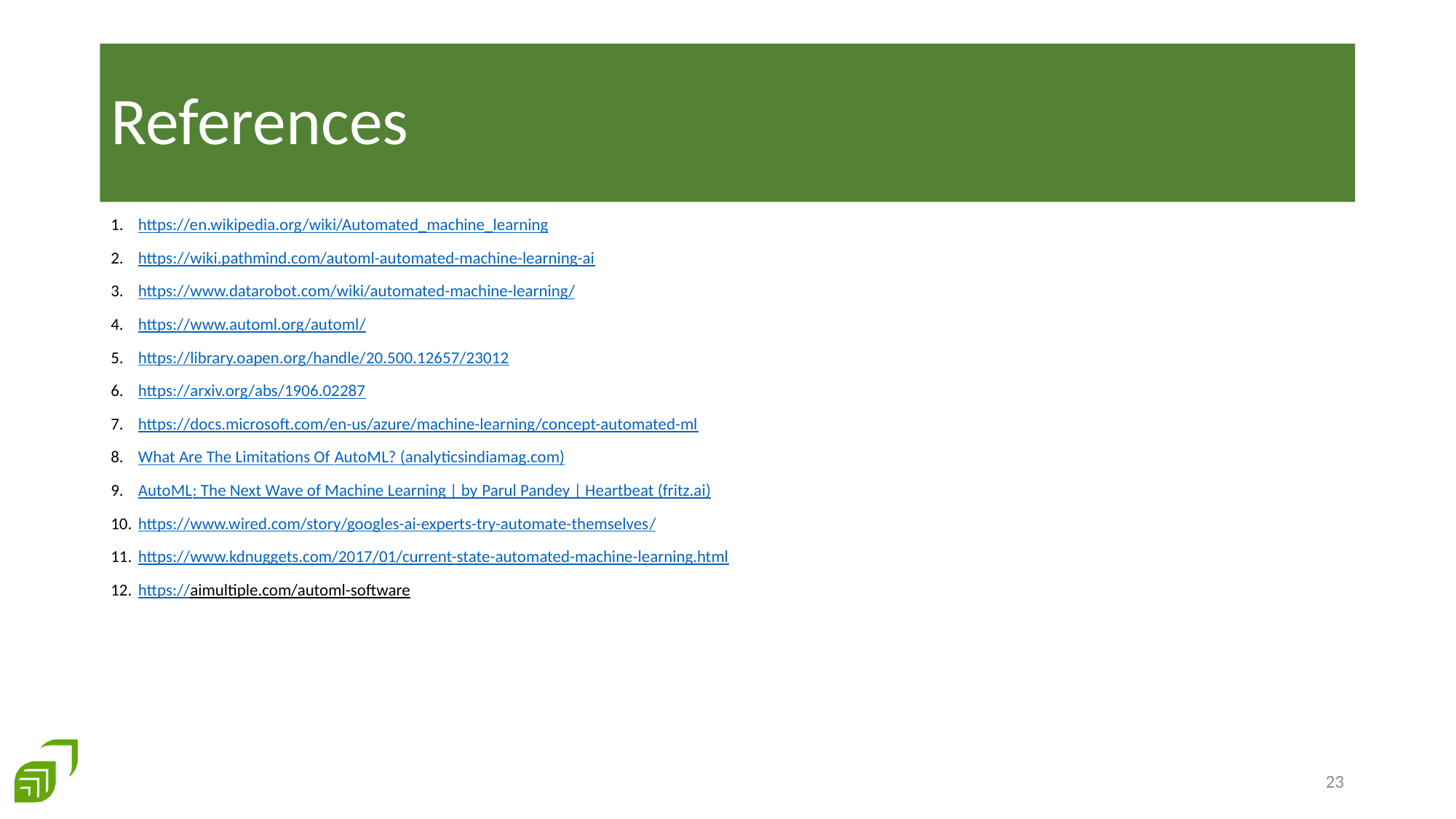

# References
https://en.wikipedia.org/wiki/Automated_machine_learning
https://wiki.pathmind.com/automl-automated-machine-learning-ai
https://www.datarobot.com/wiki/automated-machine-learning/
https://www.automl.org/automl/
https://library.oapen.org/handle/20.500.12657/23012
https://arxiv.org/abs/1906.02287
https://docs.microsoft.com/en-us/azure/machine-learning/concept-automated-ml
What Are The Limitations Of AutoML? (analyticsindiamag.com)
AutoML: The Next Wave of Machine Learning | by Parul Pandey | Heartbeat (fritz.ai)
https://www.wired.com/story/googles-ai-experts-try-automate-themselves/
https://www.kdnuggets.com/2017/01/current-state-automated-machine-learning.html
https://aimultiple.com/automl-software

23